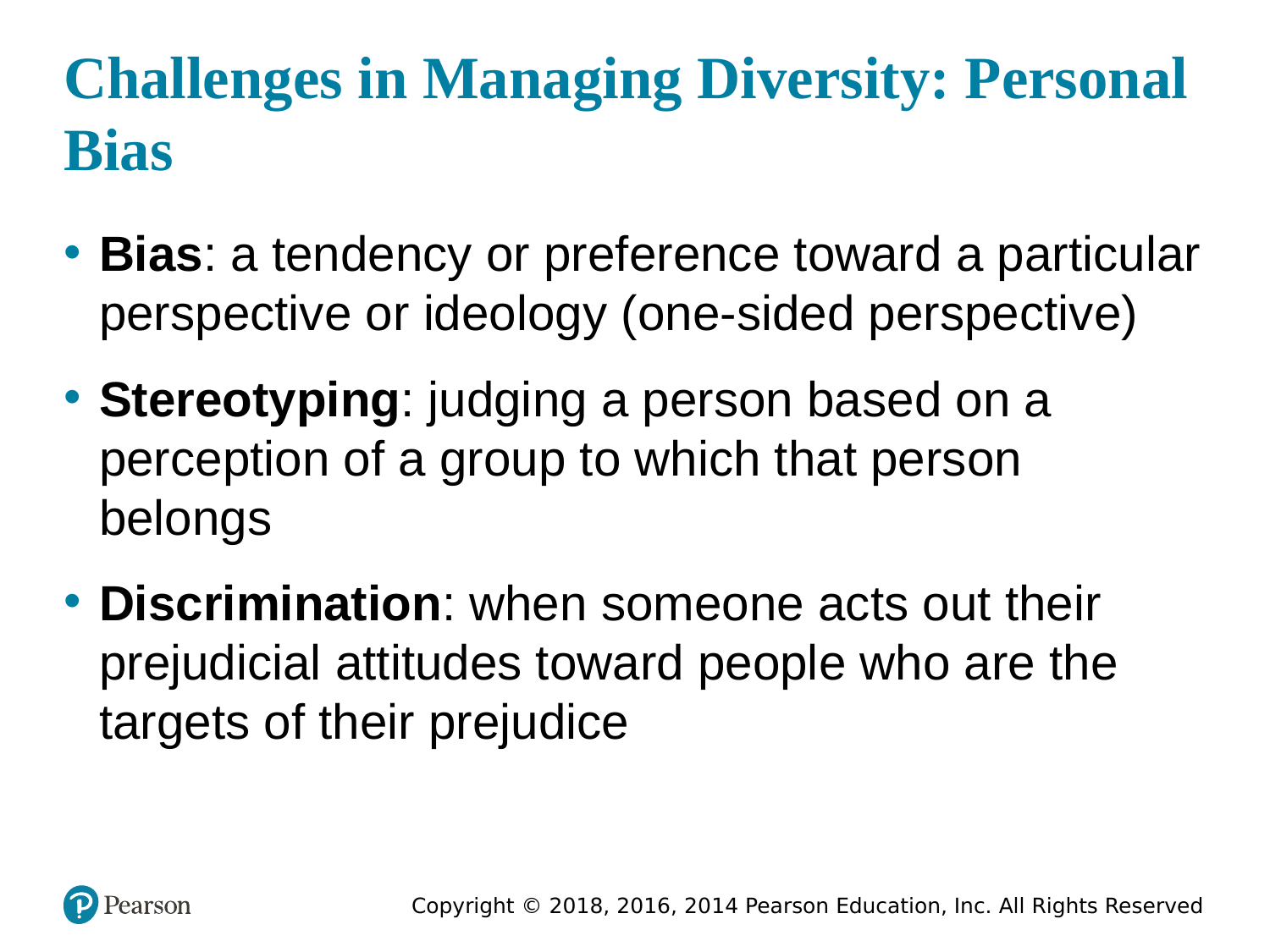

# Challenges in Managing Diversity: Personal Bias
Bias: a tendency or preference toward a particular perspective or ideology (one-sided perspective)
Stereotyping: judging a person based on a perception of a group to which that person belongs
Discrimination: when someone acts out their prejudicial attitudes toward people who are the targets of their prejudice